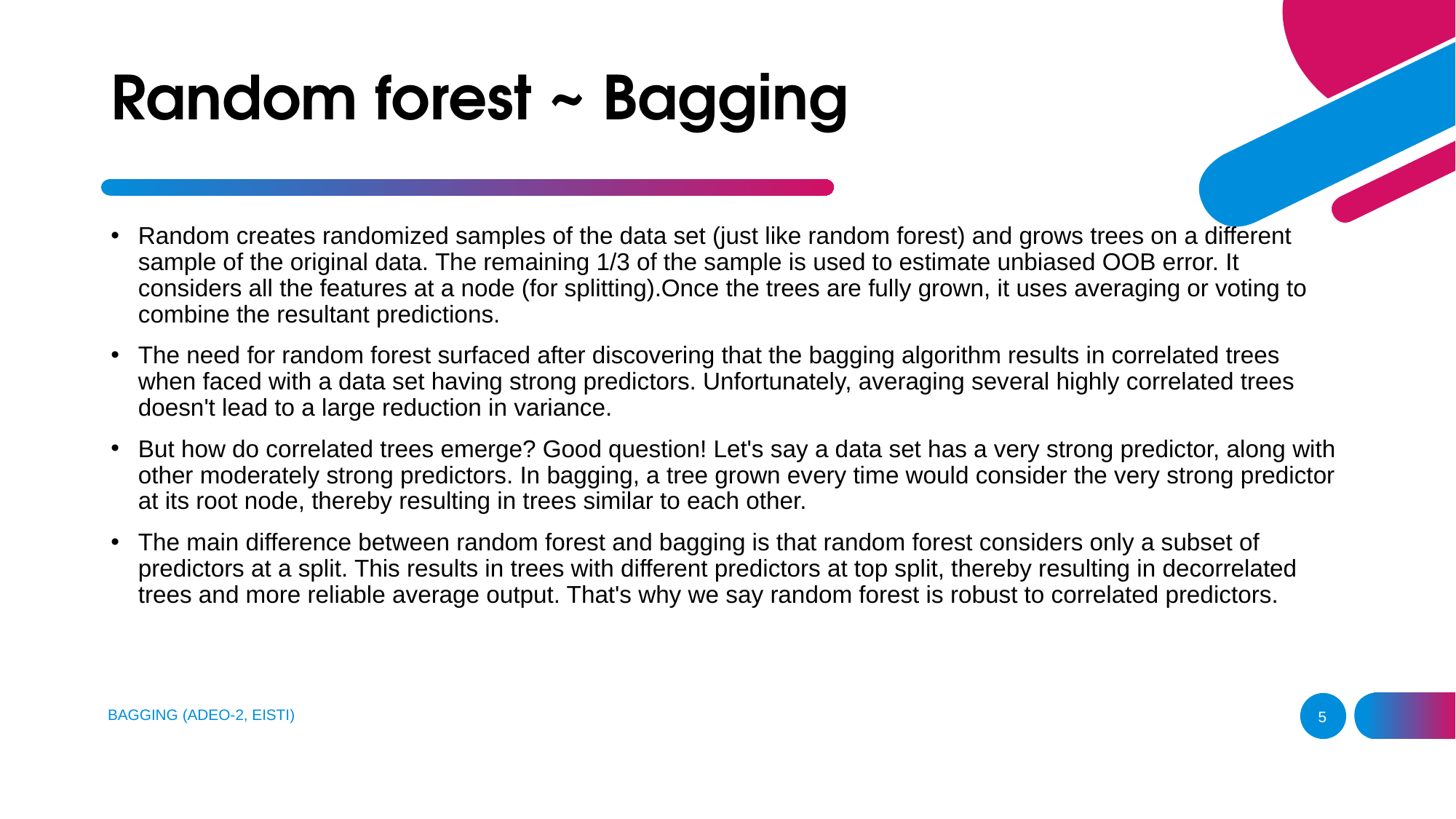

# Random forest ~ Bagging
Random creates randomized samples of the data set (just like random forest) and grows trees on a different sample of the original data. The remaining 1/3 of the sample is used to estimate unbiased OOB error. It considers all the features at a node (for splitting).Once the trees are fully grown, it uses averaging or voting to combine the resultant predictions.
The need for random forest surfaced after discovering that the bagging algorithm results in correlated trees when faced with a data set having strong predictors. Unfortunately, averaging several highly correlated trees doesn't lead to a large reduction in variance.
But how do correlated trees emerge? Good question! Let's say a data set has a very strong predictor, along with other moderately strong predictors. In bagging, a tree grown every time would consider the very strong predictor at its root node, thereby resulting in trees similar to each other.
The main difference between random forest and bagging is that random forest considers only a subset of predictors at a split. This results in trees with different predictors at top split, thereby resulting in decorrelated trees and more reliable average output. That's why we say random forest is robust to correlated predictors.
BAGGING (ADEO-2, EISTI)
5